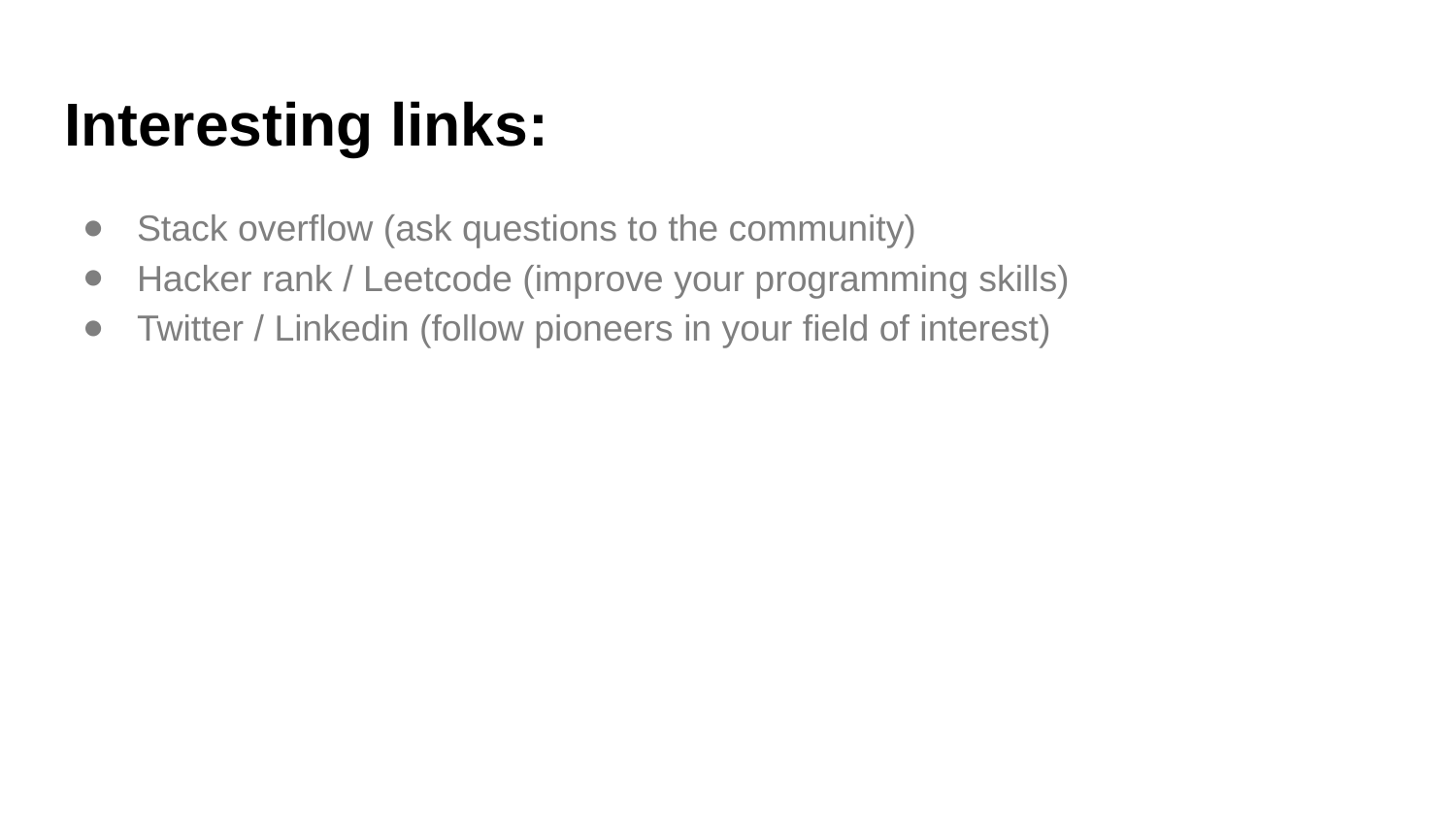

# Interesting links:
Stack overflow (ask questions to the community)
Hacker rank / Leetcode (improve your programming skills)
Twitter / Linkedin (follow pioneers in your field of interest)